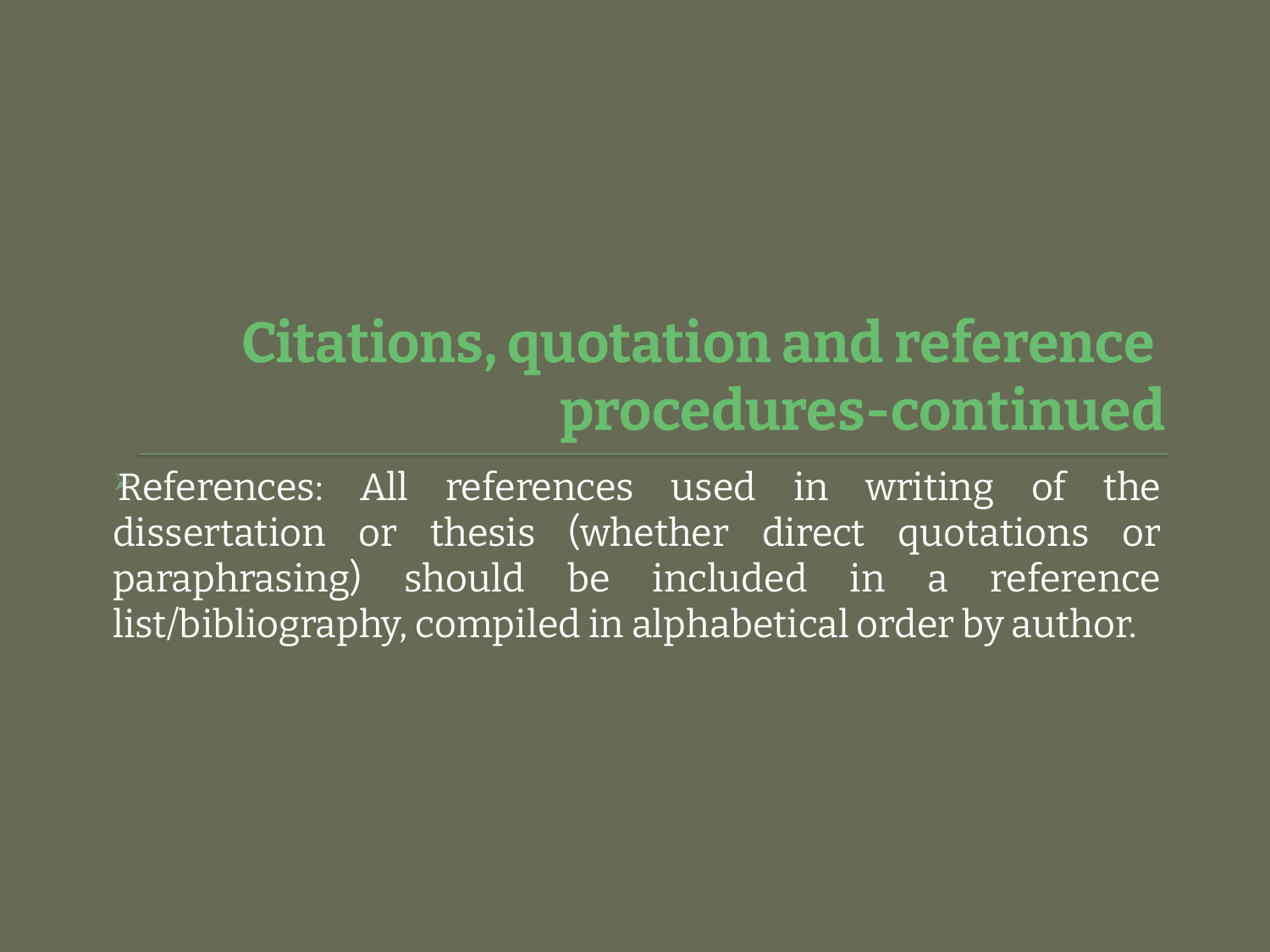

# Citations, quotation and reference  procedures-continued
References: All references used in writing of the dissertation or thesis (whether direct quotations or paraphrasing) should be included in a reference list/bibliography, compiled in alphabetical order by author.